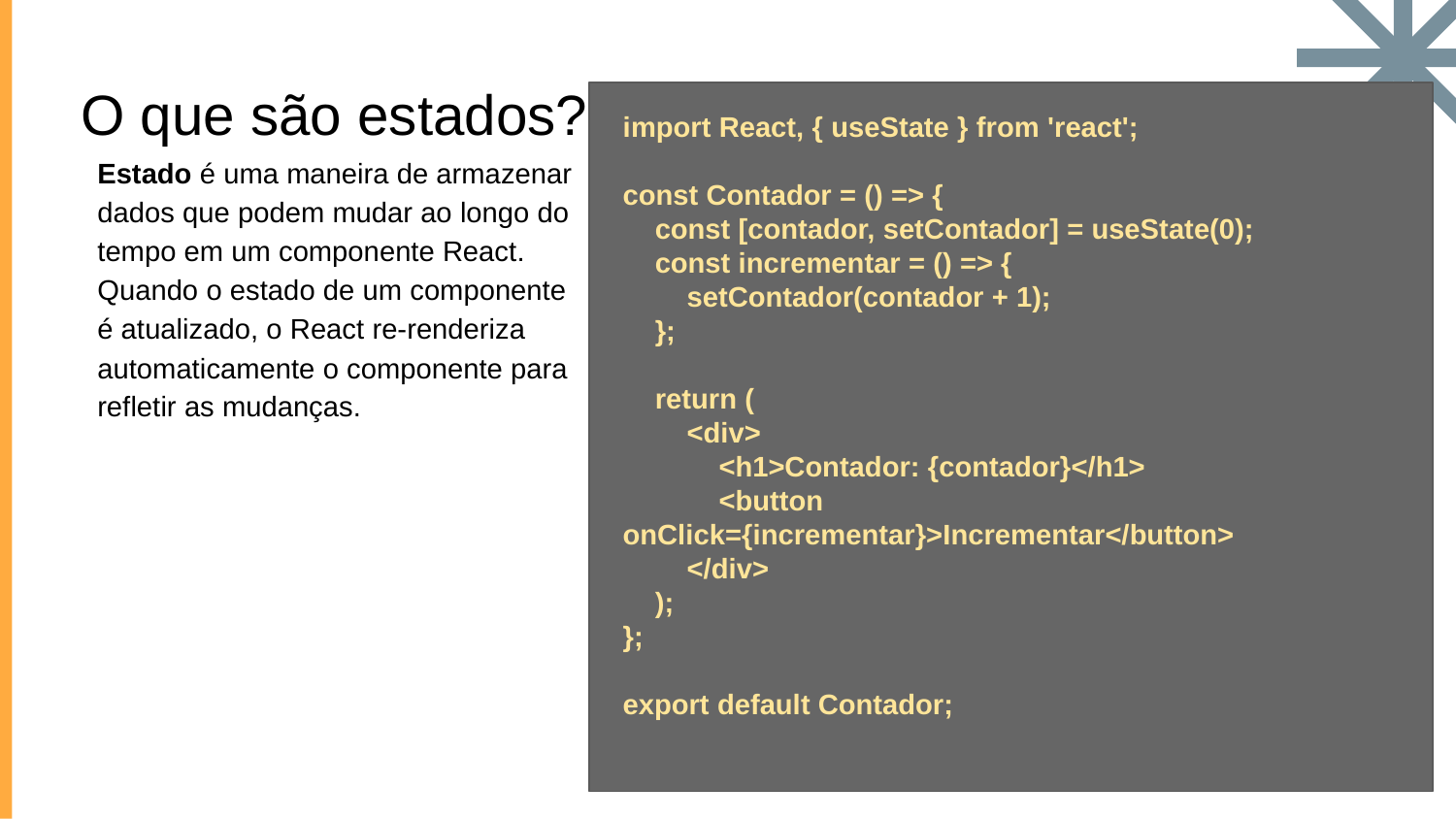

# O que são estados?

import React, { useState } from 'react';

const Contador = () => {
    const [contador, setContador] = useState(0);
    const incrementar = () => {
        setContador(contador + 1);
    };

    return (
        <div>
            <h1>Contador: {contador}</h1>
            <button onClick={incrementar}>Incrementar</button>
        </div>
    );
};

export default Contador;
Estado é uma maneira de armazenar dados que podem mudar ao longo do tempo em um componente React. Quando o estado de um componente é atualizado, o React re-renderiza automaticamente o componente para refletir as mudanças.